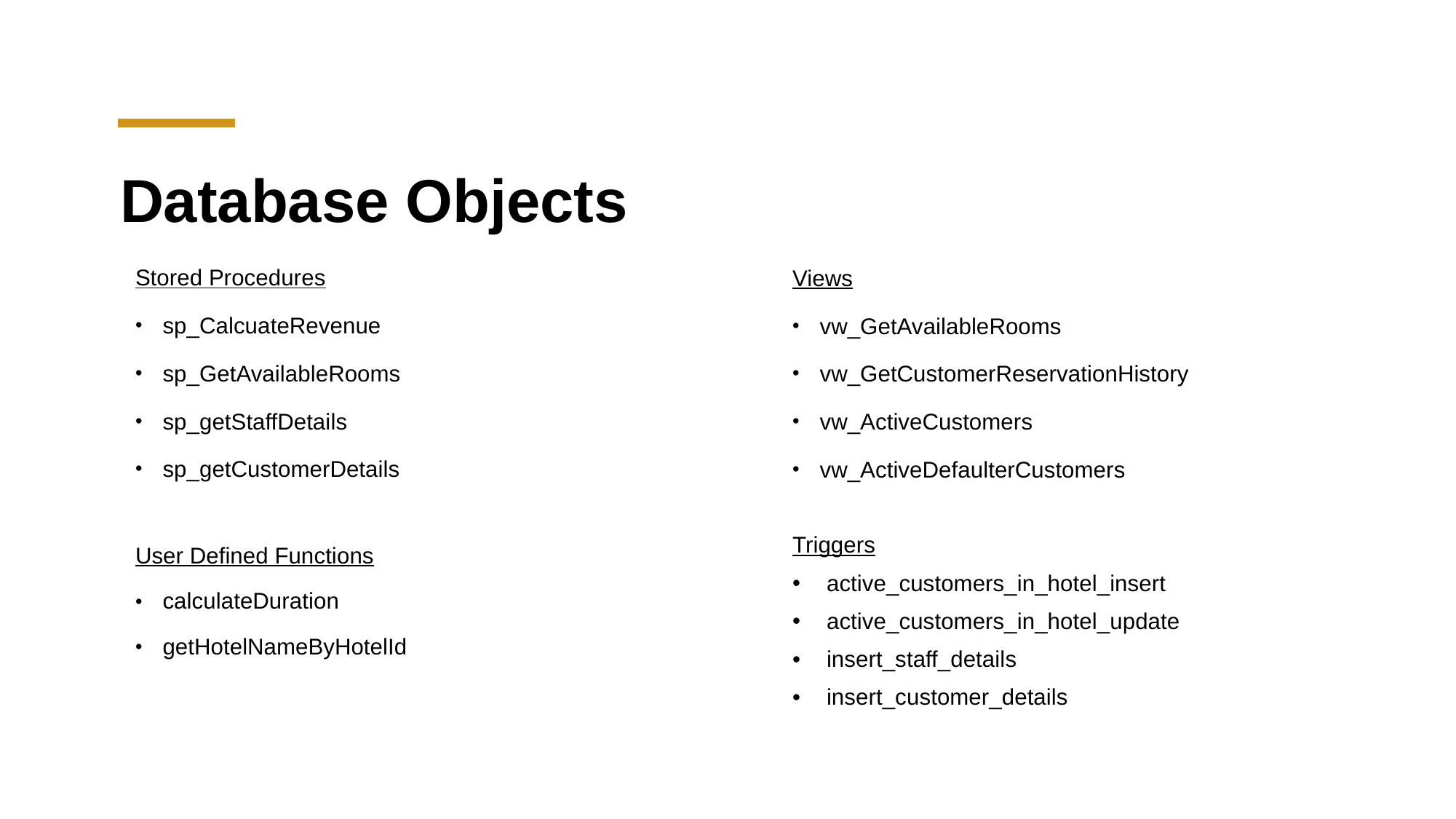

# Database Objects
Stored Procedures
sp_CalcuateRevenue
sp_GetAvailableRooms
sp_getStaffDetails
sp_getCustomerDetails
Views
vw_GetAvailableRooms
vw_GetCustomerReservationHistory
vw_ActiveCustomers
vw_ActiveDefaulterCustomers
| Triggers active\_customers\_in\_hotel\_insert active\_customers\_in\_hotel\_update insert\_staff\_details insert\_customer\_details |
| --- |
|  |
User Defined Functions
calculateDuration
getHotelNameByHotelId